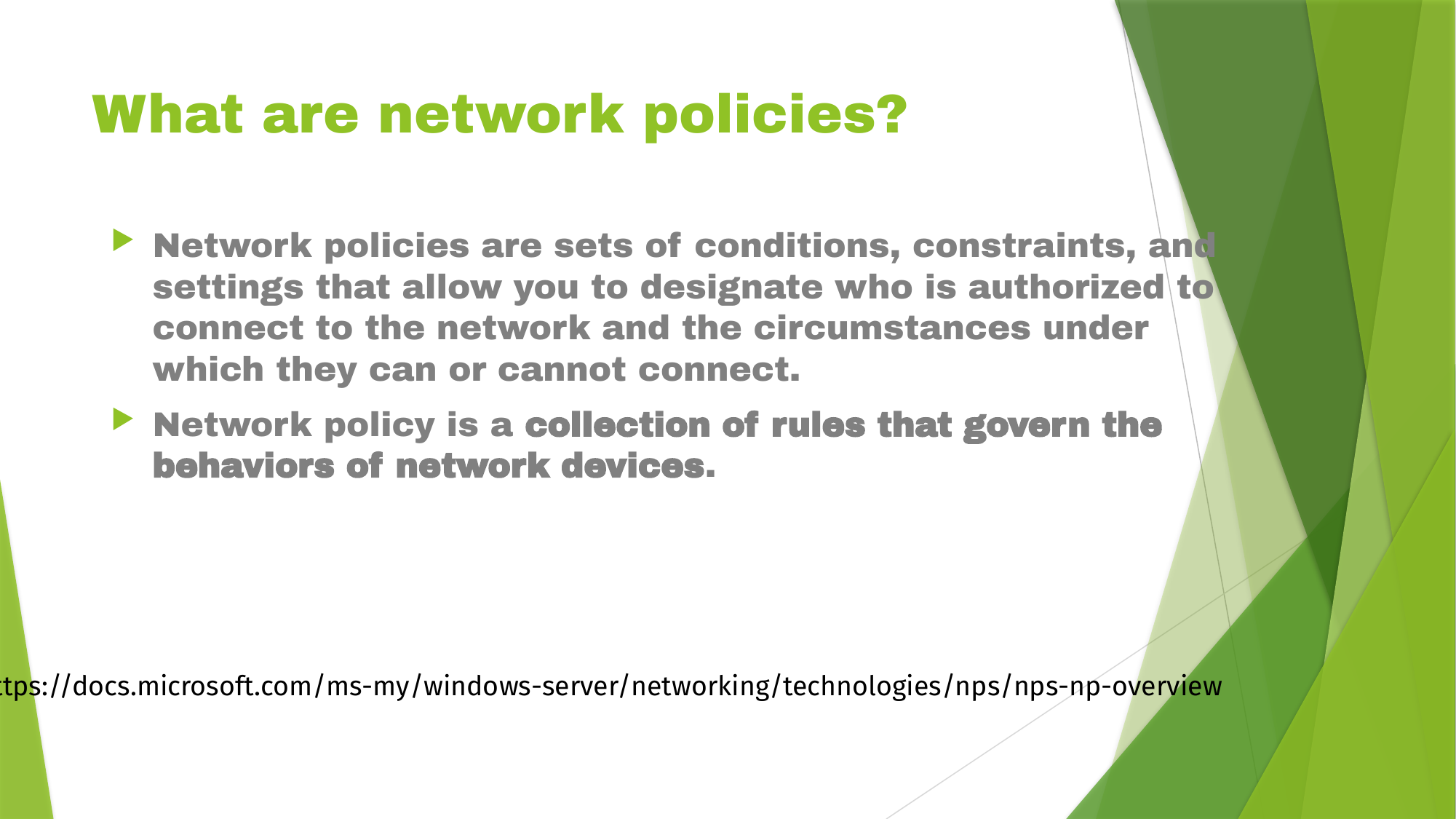

# What are network policies?
Network policies are sets of conditions, constraints, and settings that allow you to designate who is authorized to connect to the network and the circumstances under which they can or cannot connect.
Network policy is a collection of rules that govern the behaviors of network devices.

https://docs.microsoft.com/ms-my/windows-server/networking/technologies/nps/nps-np-overview